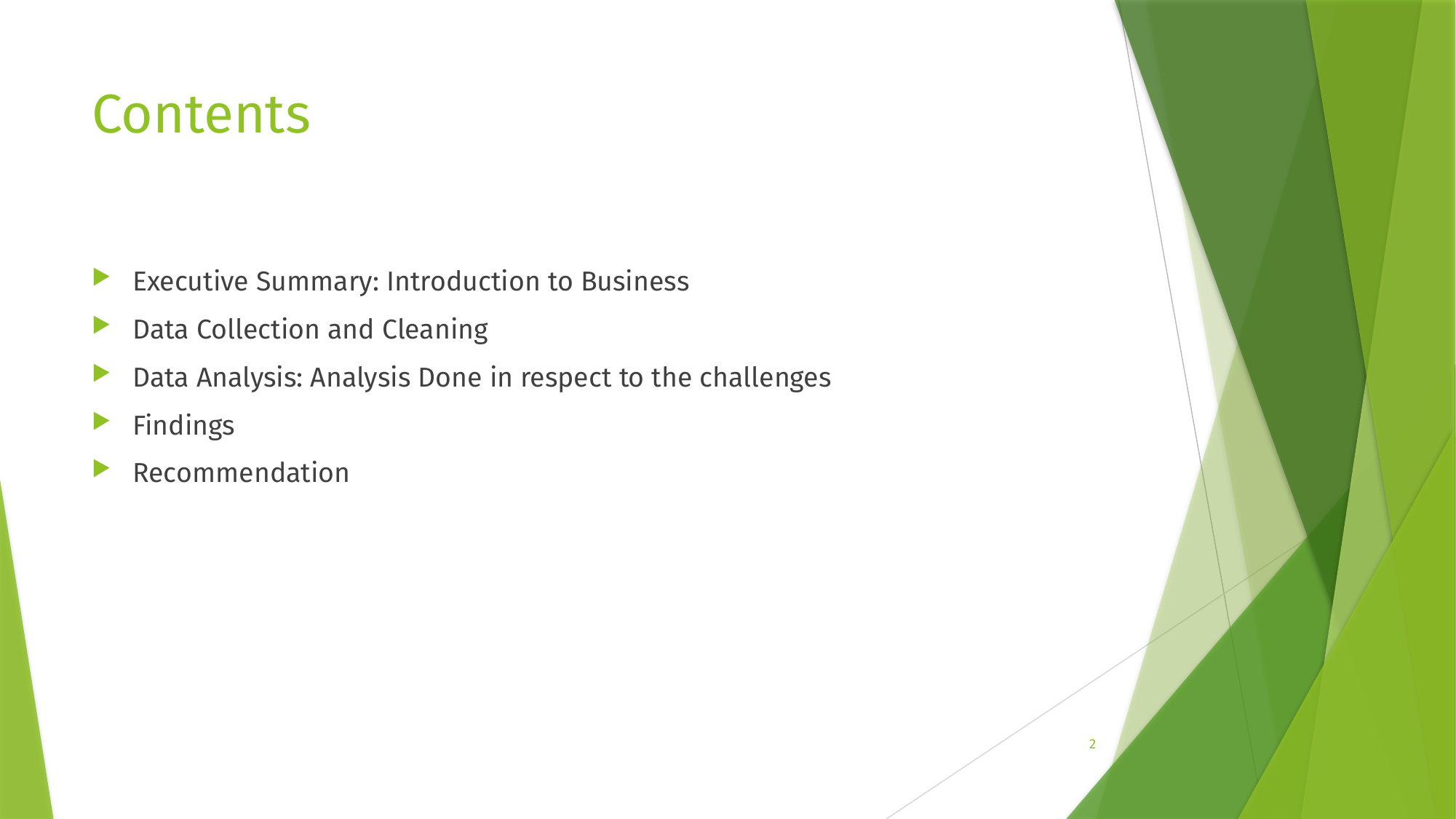

# Contents
Executive Summary: Introduction to Business
Data Collection and Cleaning
Data Analysis: Analysis Done in respect to the challenges
Findings
Recommendation
2